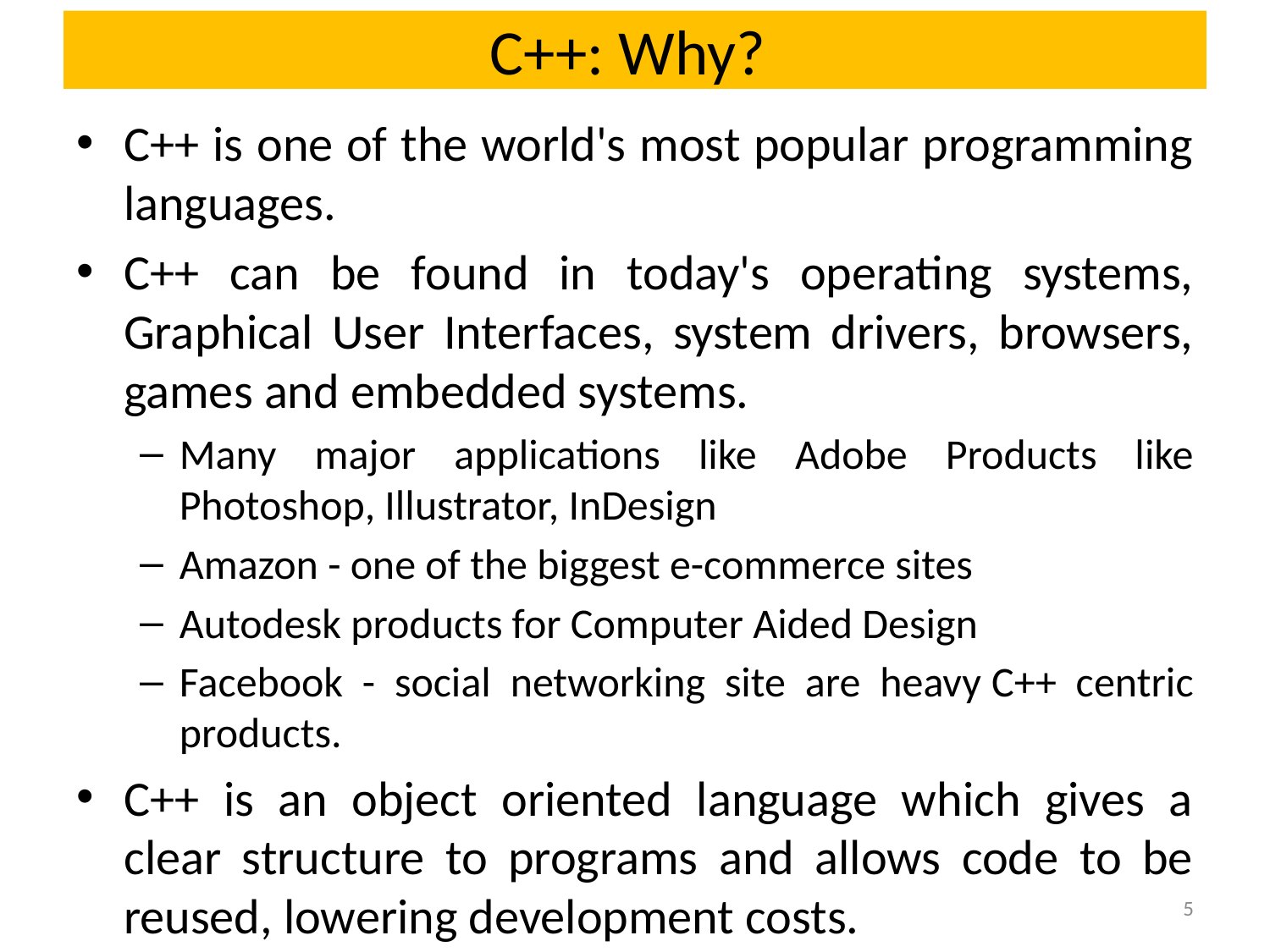

# C++: Why?
C++ is one of the world's most popular programming languages.
C++ can be found in today's operating systems, Graphical User Interfaces, system drivers, browsers, games and embedded systems.
Many major applications like Adobe Products like Photoshop, Illustrator, InDesign
Amazon - one of the biggest e-commerce sites
Autodesk products for Computer Aided Design
Facebook - social networking site are heavy C++ centric products.
C++ is an object oriented language which gives a clear structure to programs and allows code to be reused, lowering development costs.
5